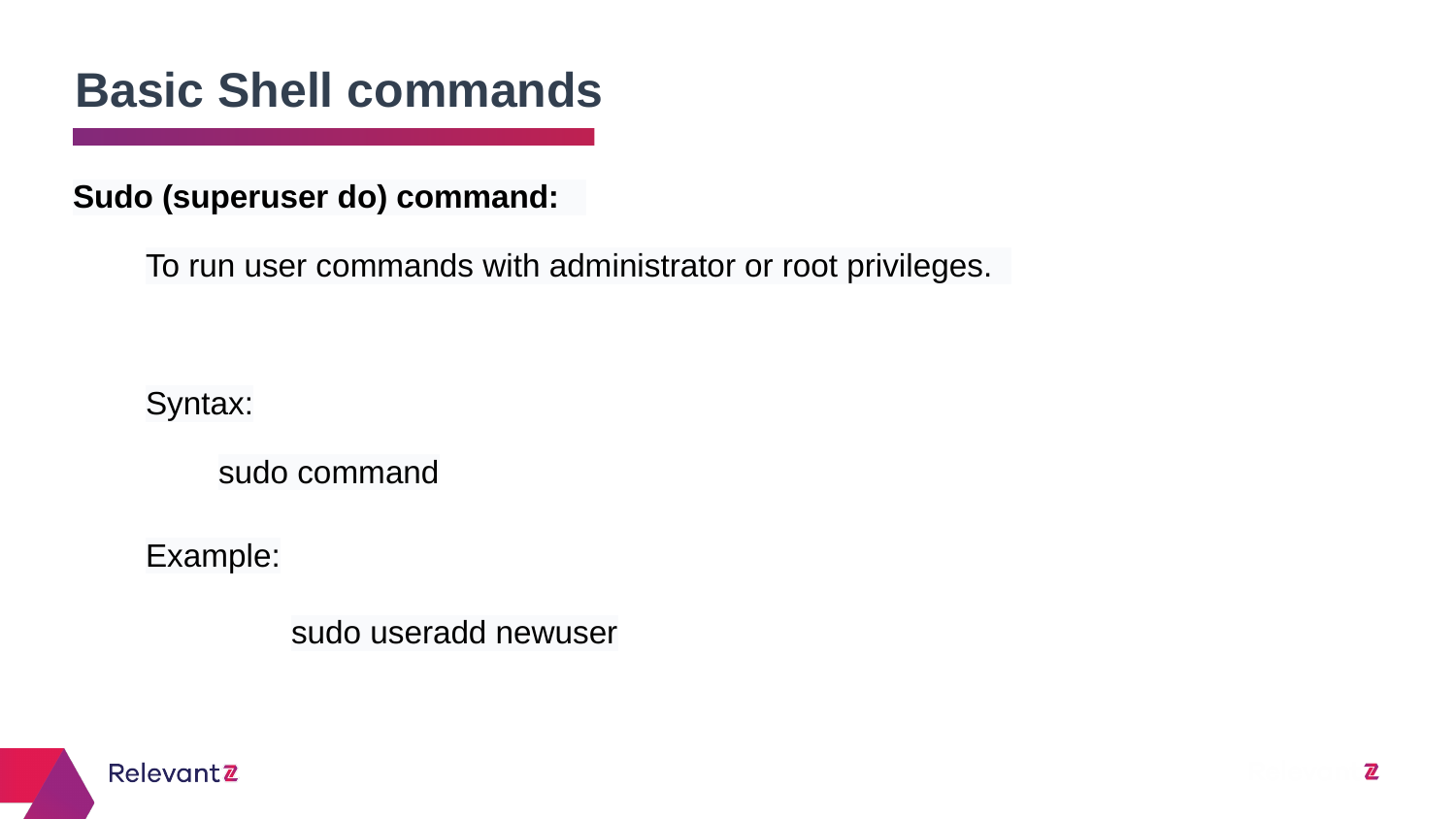

Basic Shell commands
# Sudo (superuser do) command:
To run user commands with administrator or root privileges.

Syntax:
sudo command

Example:

	sudo useradd newuser